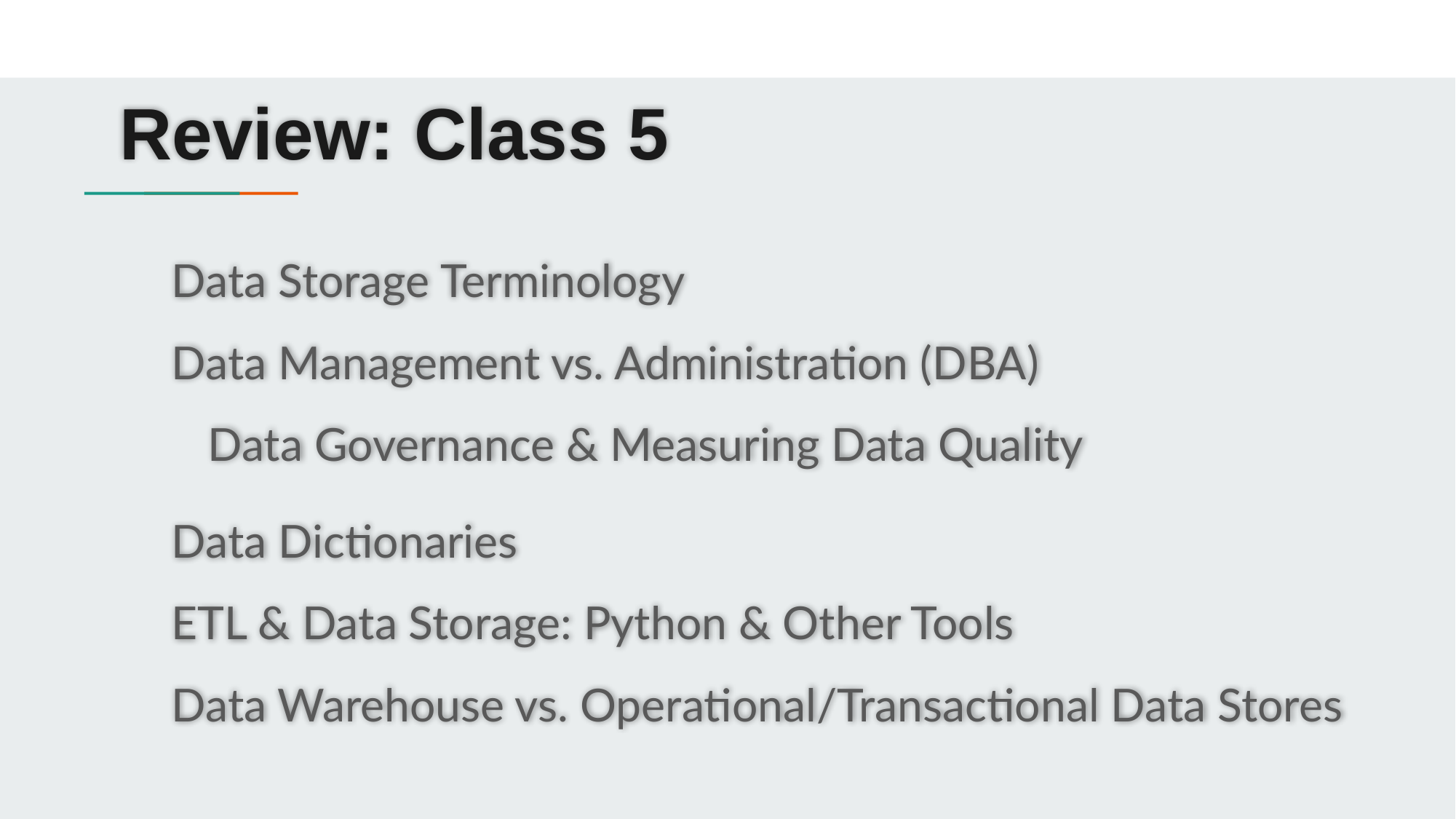

# Review: Class 5
Data Storage Terminology
Data Management vs. Administration (DBA)
Data Governance & Measuring Data Quality
Data Dictionaries
ETL & Data Storage: Python & Other Tools
Data Warehouse vs. Operational/Transactional Data Stores